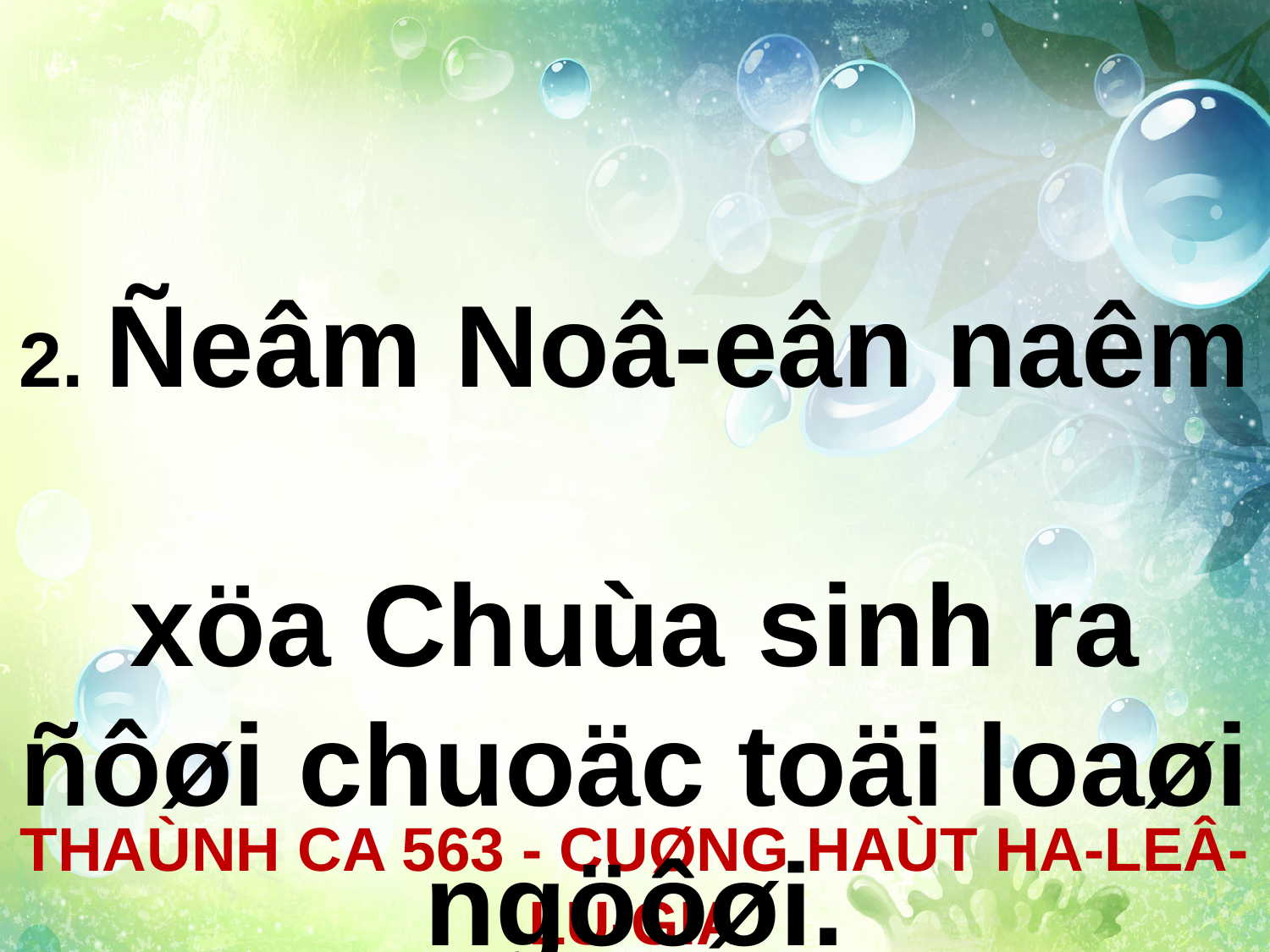

2. Ñeâm Noâ-eân naêm
xöa Chuùa sinh ra ñôøi chuoäc toäi loaøi ngöôøi.
THAÙNH CA 563 - CUØNG HAÙT HA-LEÂ-LU-GIA